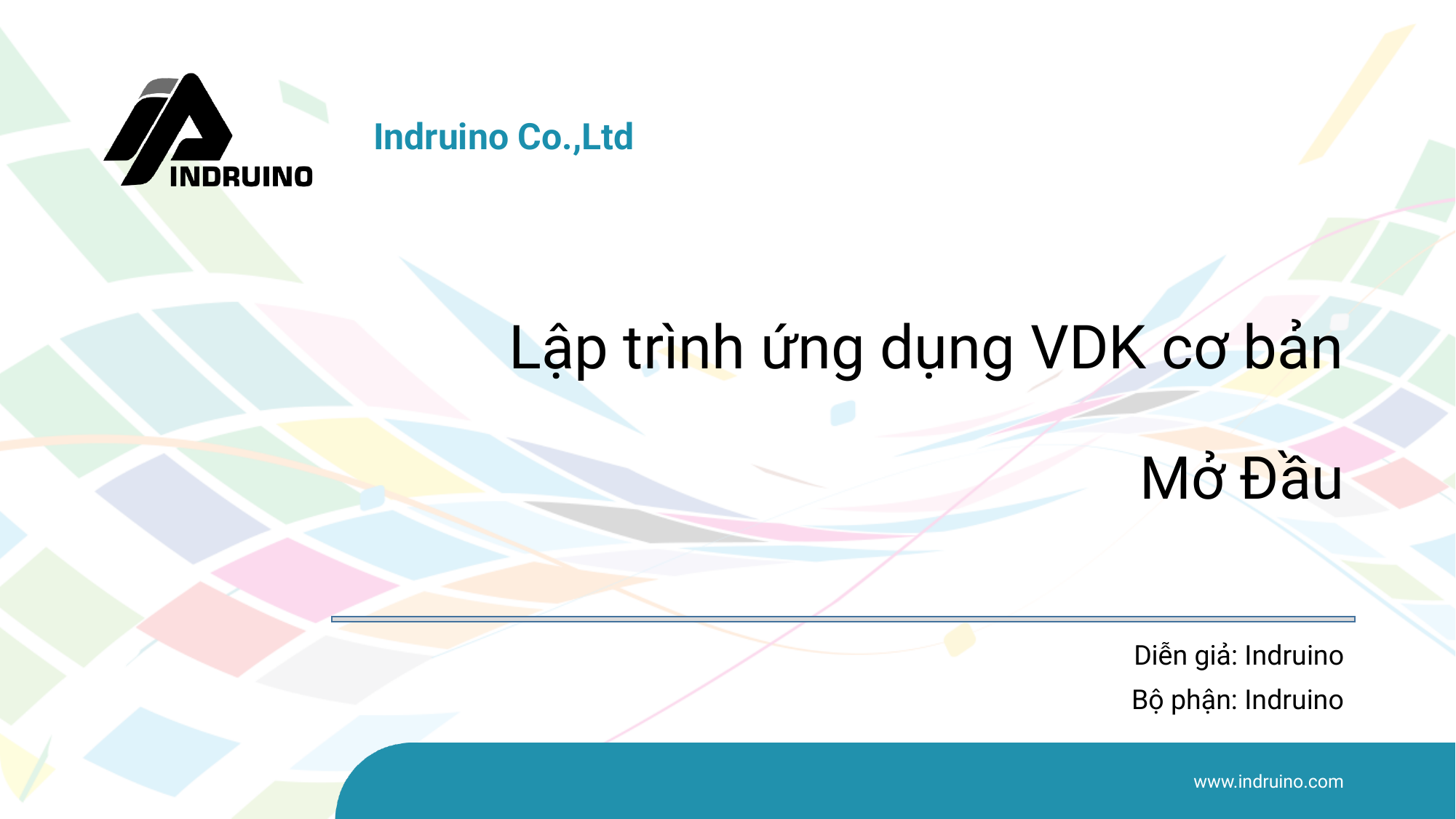

# Lập trình ứng dụng VDK cơ bản
Mở Đầu
www.indruino.com